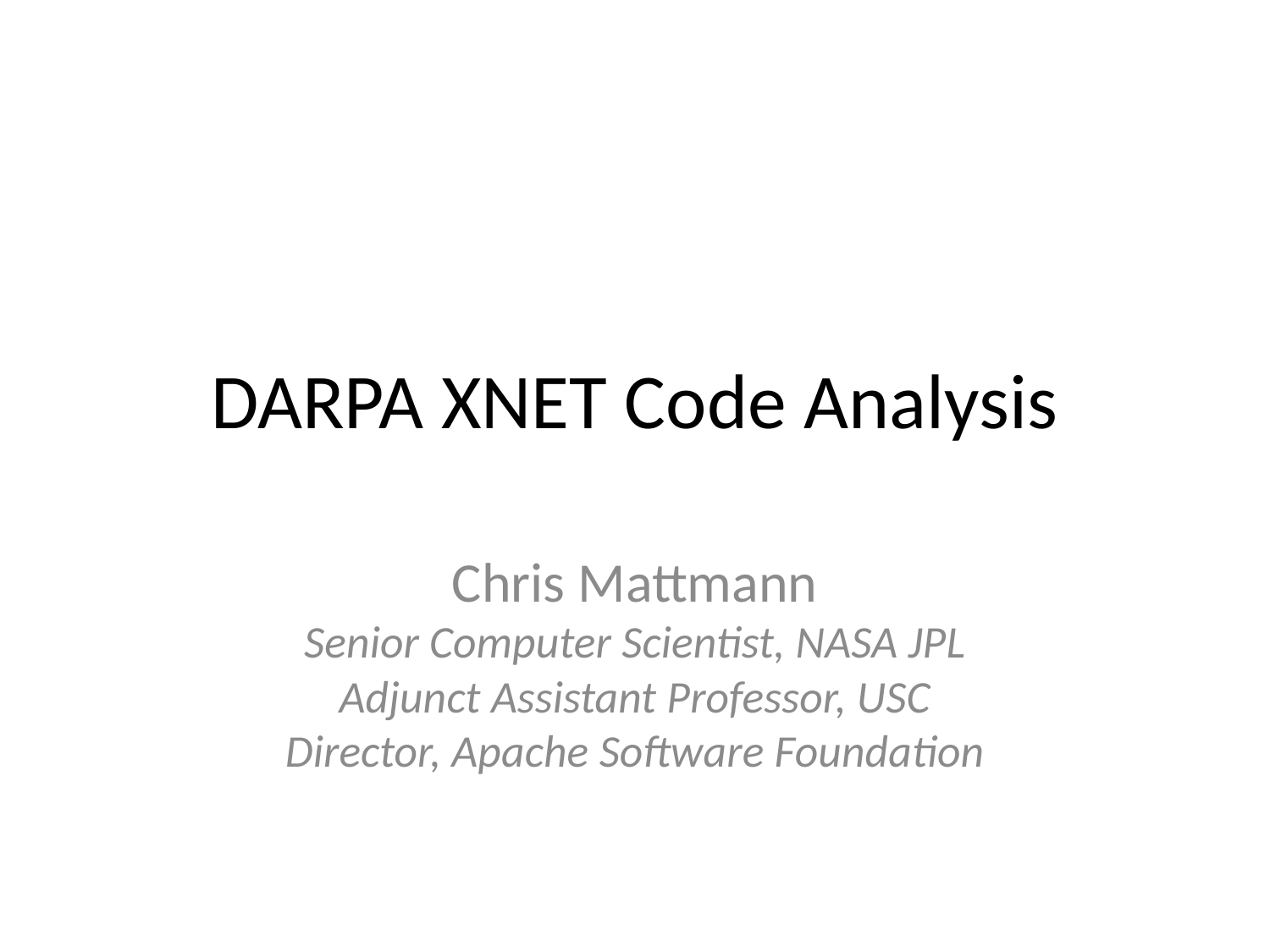

# DARPA XNET Code Analysis
Chris Mattmann
Senior Computer Scientist, NASA JPL
Adjunct Assistant Professor, USC
Director, Apache Software Foundation